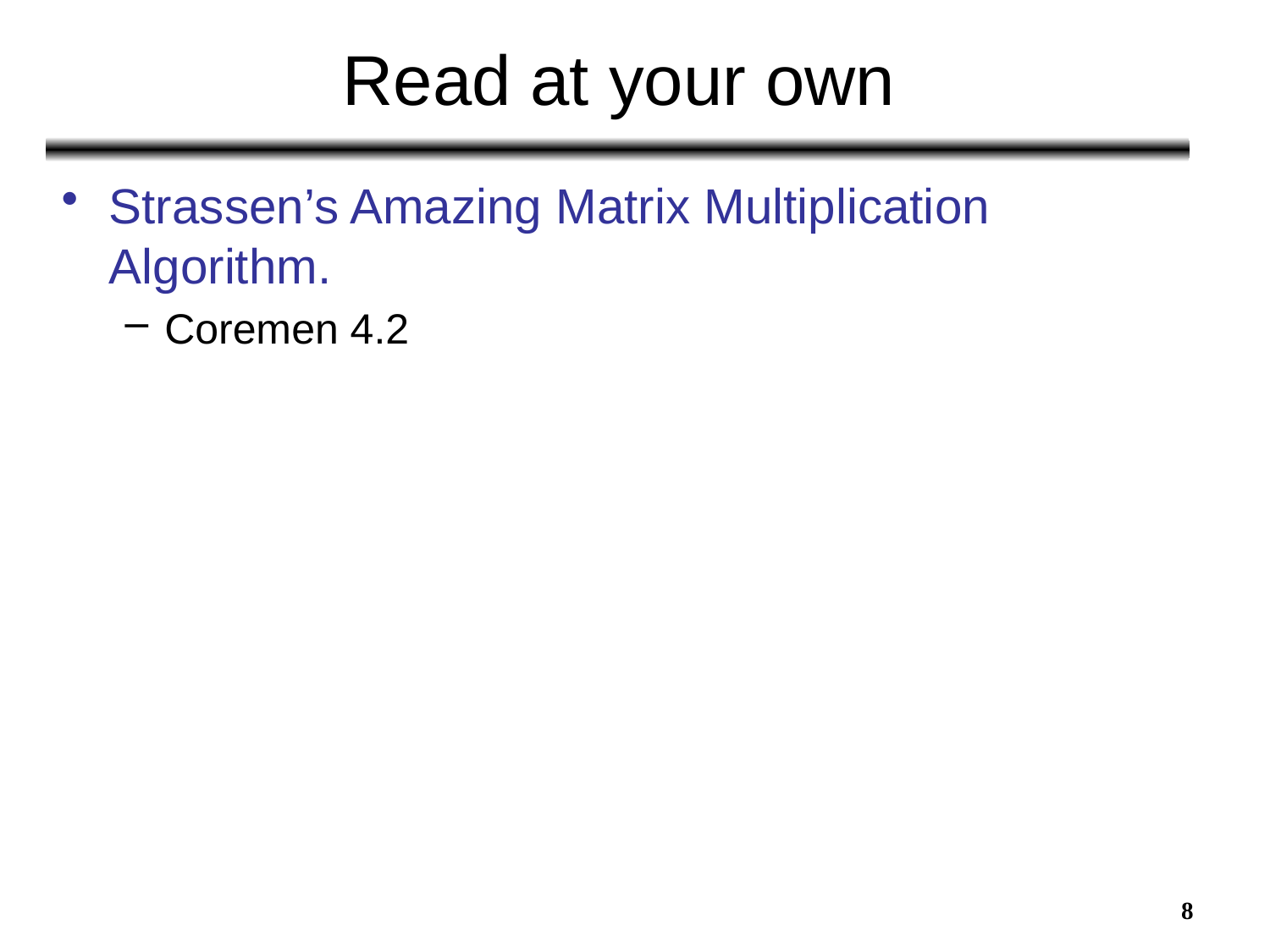

# Read at your own
Strassen’s Amazing Matrix Multiplication Algorithm.
Coremen 4.2
8